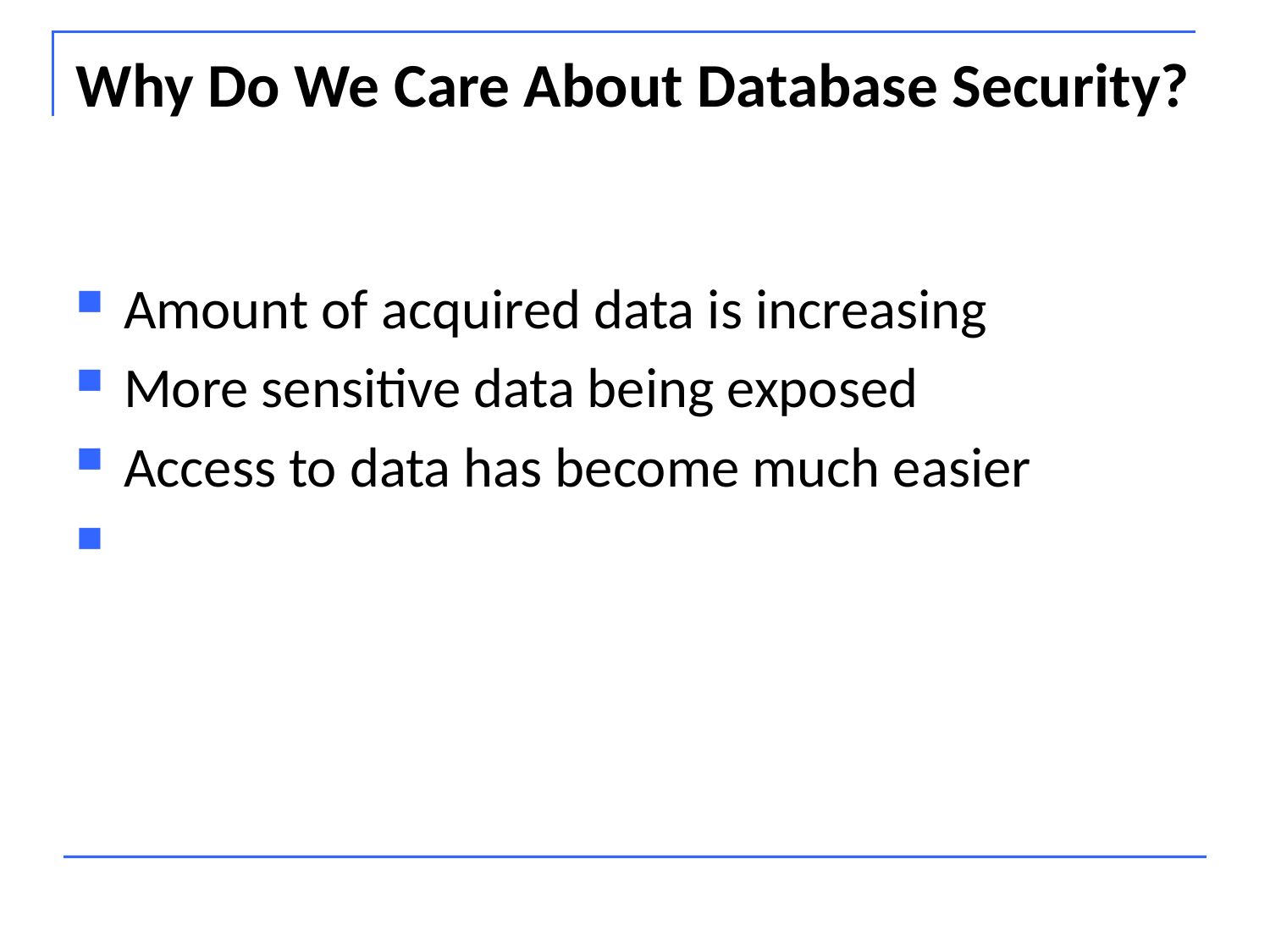

Why Do We Care About Database Security?
Amount of acquired data is increasing
More sensitive data being exposed
Access to data has become much easier